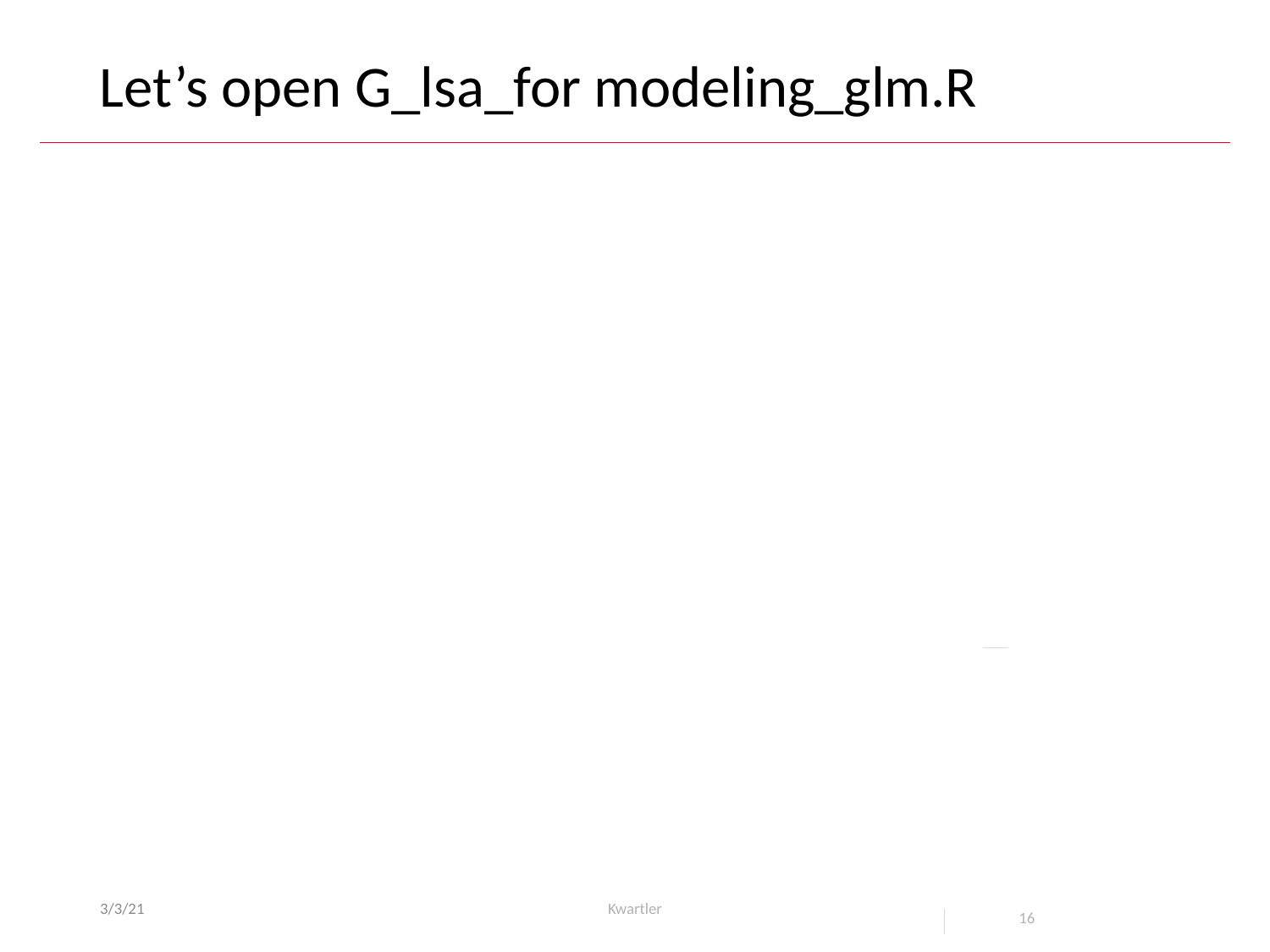

# Let’s open G_lsa_for modeling_glm.R
3/3/21
Kwartler
16